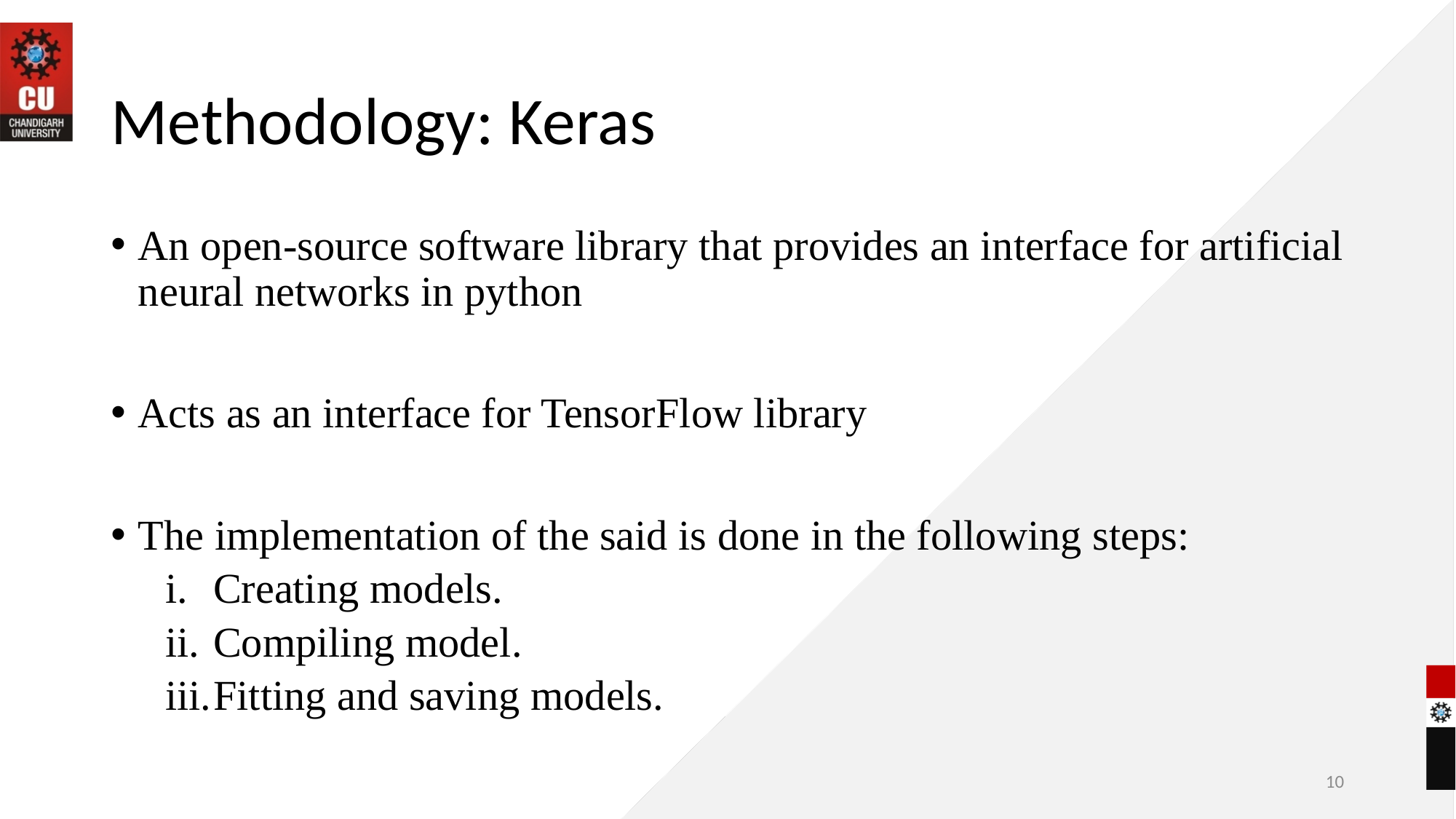

# Methodology: Keras
An open-source software library that provides an interface for artificial neural networks in python

Acts as an interface for TensorFlow library

The implementation of the said is done in the following steps:
Creating models.
Compiling model.
Fitting and saving models.

10